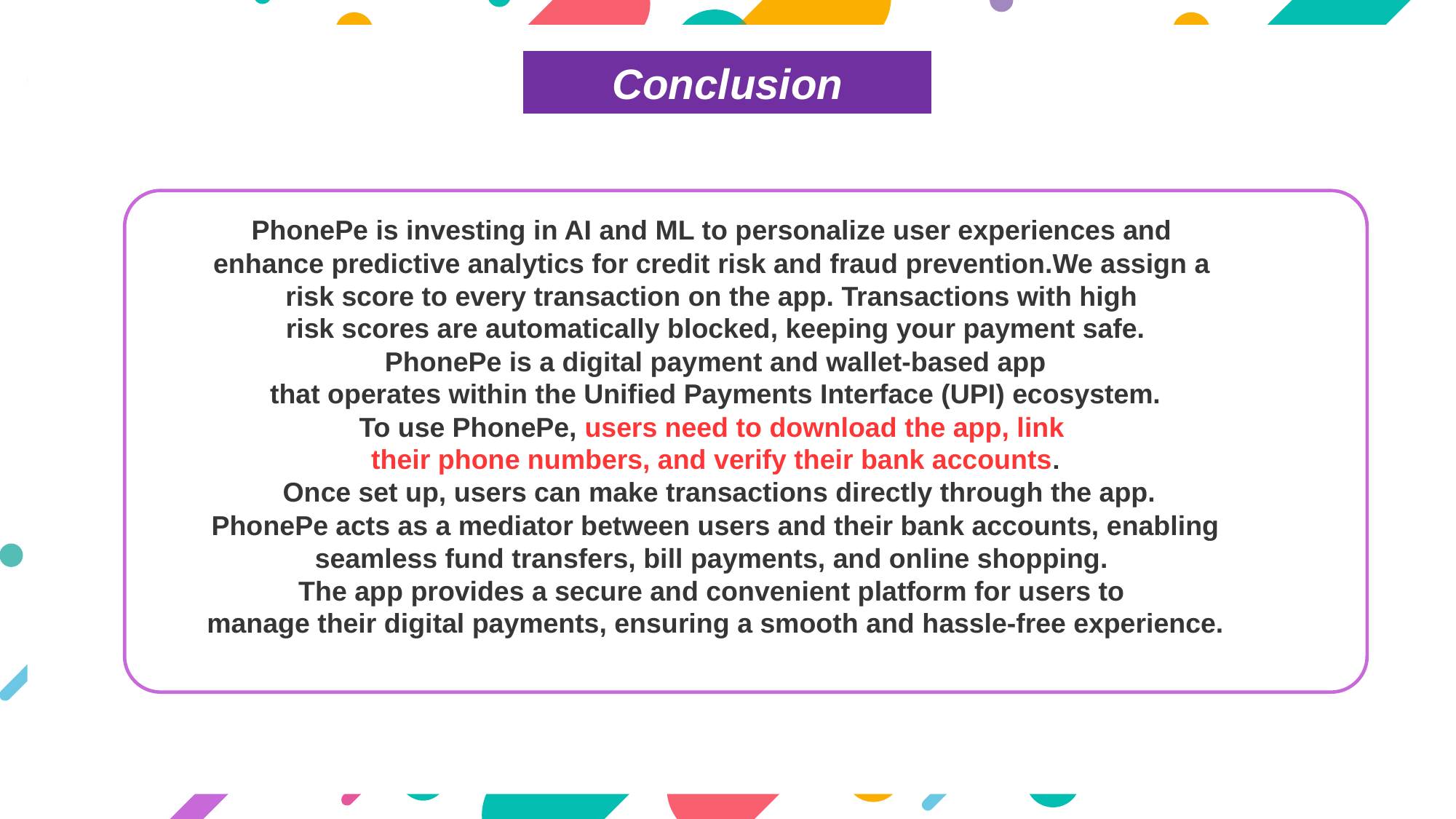

PhonePe is investing in AI and ML to personalize user experiences and
enhance predictive analytics for credit risk and fraud prevention.We assign a
risk score to every transaction on the app. Transactions with high
risk scores are automatically blocked, keeping your payment safe.
PhonePe is a digital payment and wallet-based app
 that operates within the Unified Payments Interface (UPI) ecosystem.
To use PhonePe, users need to download the app, link
their phone numbers, and verify their bank accounts.
 Once set up, users can make transactions directly through the app.
 PhonePe acts as a mediator between users and their bank accounts, enabling
seamless fund transfers, bill payments, and online shopping.
The app provides a secure and convenient platform for users to
manage their digital payments, ensuring a smooth and hassle-free experience.

Conclusion